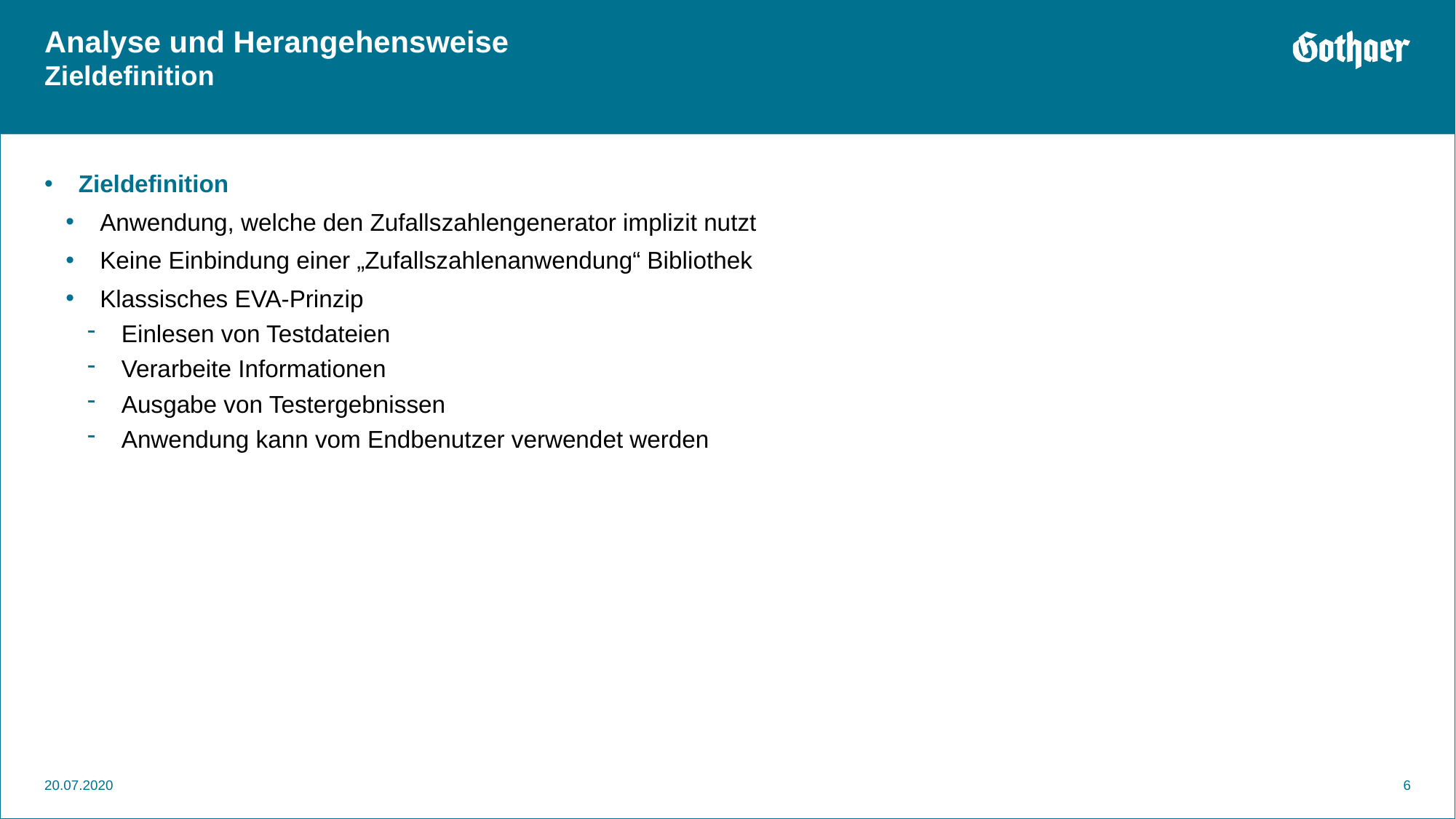

# Analyse und Herangehensweise Zieldefinition
Zieldefinition
Anwendung, welche den Zufallszahlengenerator implizit nutzt
Keine Einbindung einer „Zufallszahlenanwendung“ Bibliothek
Klassisches EVA-Prinzip
Einlesen von Testdateien
Verarbeite Informationen
Ausgabe von Testergebnissen
Anwendung kann vom Endbenutzer verwendet werden

20.07.2020
  6